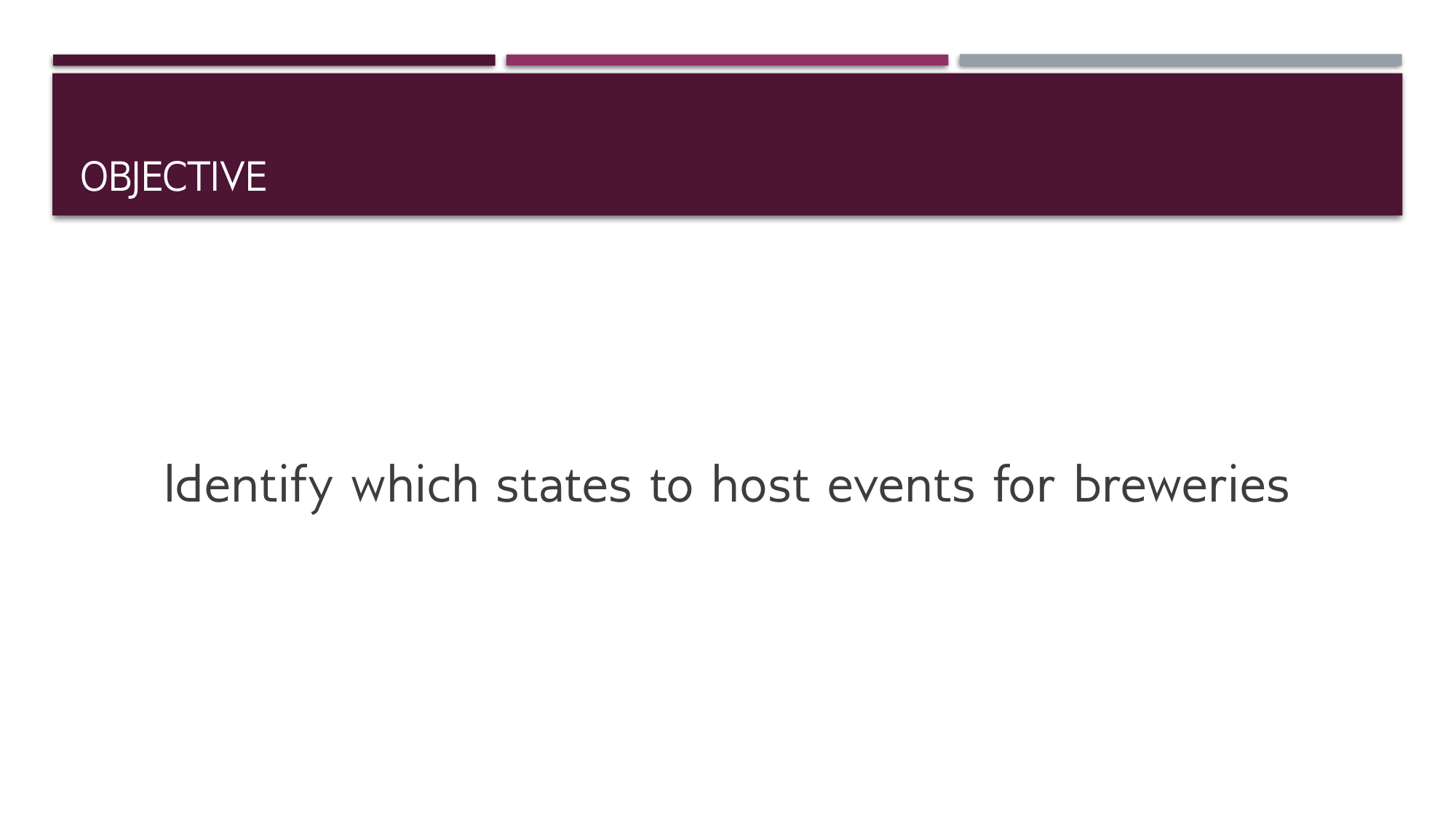

# Objective
Identify which states to host events for breweries